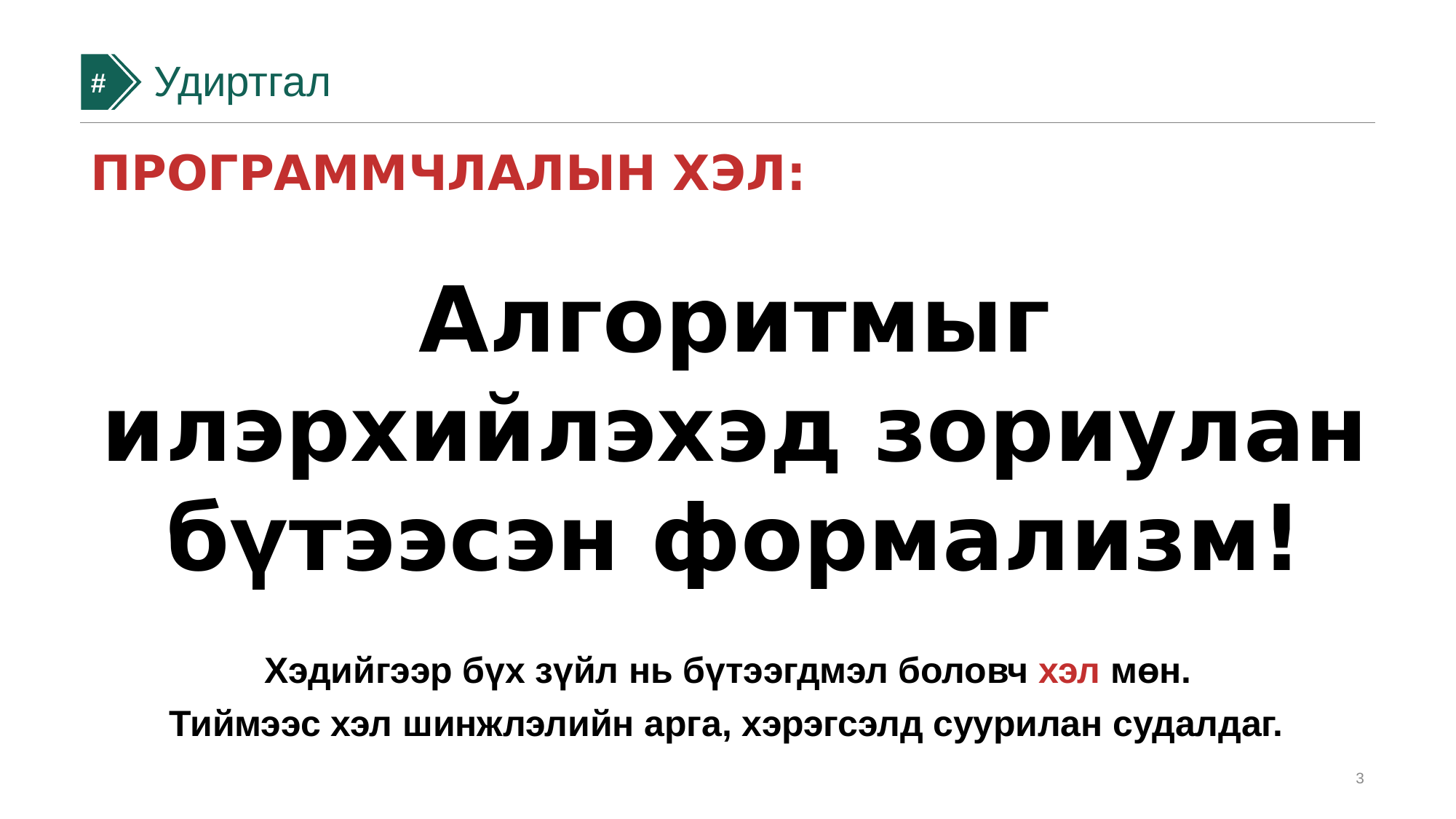

#
#
Удиртгал
ПРОГРАММЧЛАЛЫН ХЭЛ:
Алгоритмыг илэрхийлэхэд зориулан бүтээсэн формализм!
Хэдийгээр бүх зүйл нь бүтээгдмэл боловч хэл мөн.
Тиймээс хэл шинжлэлийн арга, хэрэгсэлд суурилан судалдаг.
3